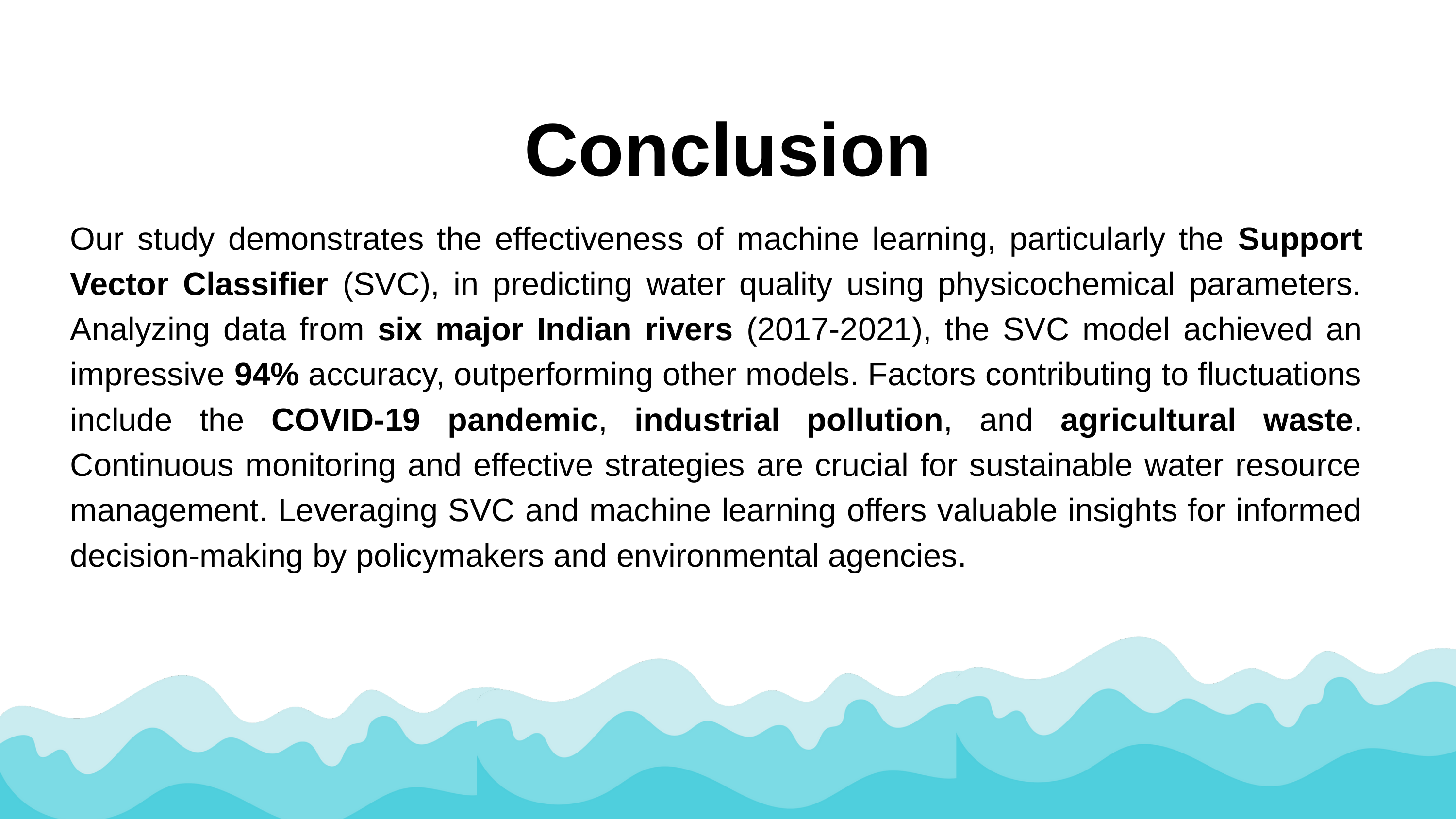

Conclusion
Our study demonstrates the effectiveness of machine learning, particularly the Support Vector Classifier (SVC), in predicting water quality using physicochemical parameters. Analyzing data from six major Indian rivers (2017-2021), the SVC model achieved an impressive 94% accuracy, outperforming other models. Factors contributing to fluctuations include the COVID-19 pandemic, industrial pollution, and agricultural waste. Continuous monitoring and effective strategies are crucial for sustainable water resource management. Leveraging SVC and machine learning offers valuable insights for informed decision-making by policymakers and environmental agencies.